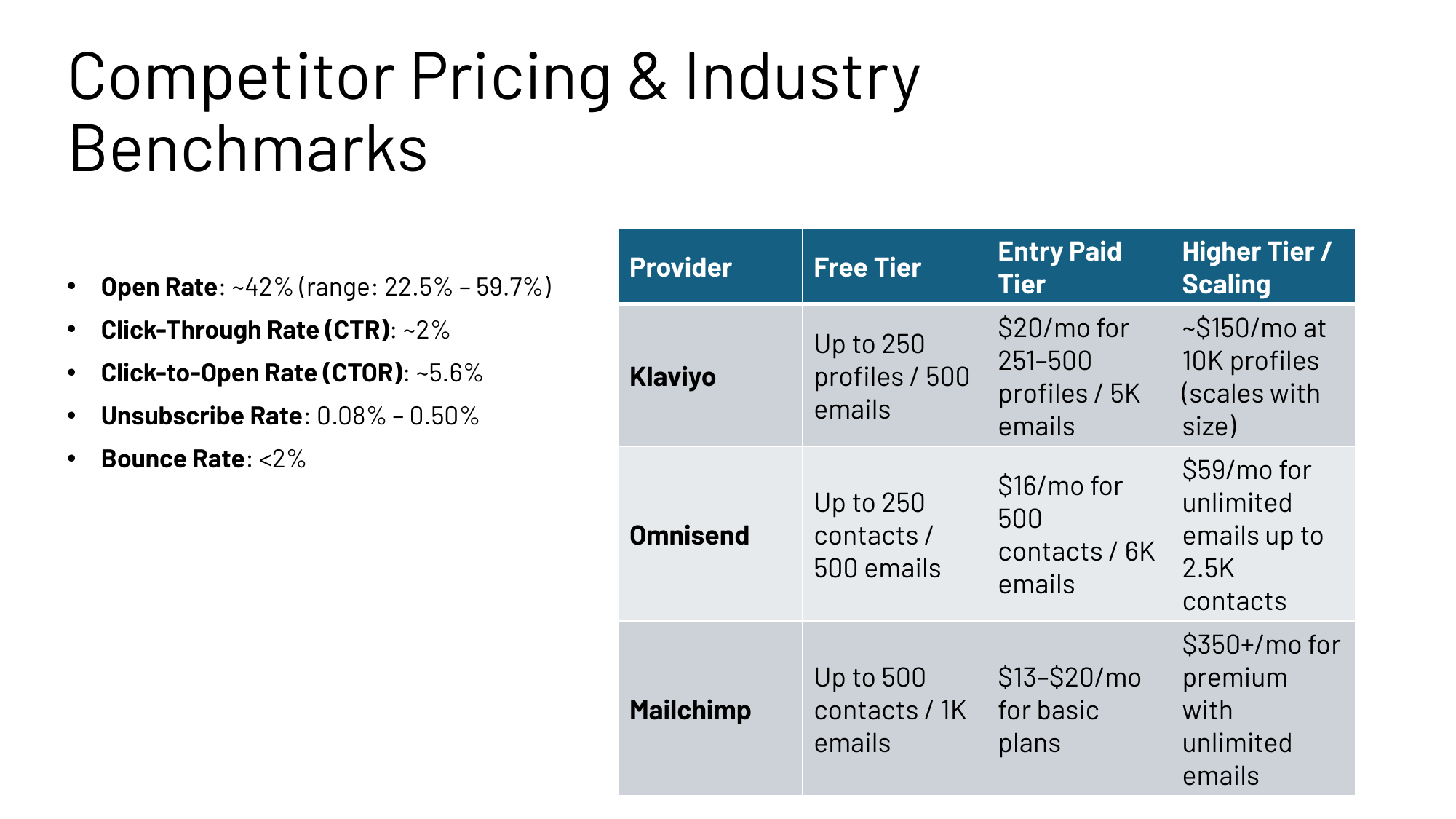

# Competitor Pricing & Industry Benchmarks
| Provider | Free Tier | Entry Paid Tier | Higher Tier / Scaling |
| --- | --- | --- | --- |
| Klaviyo | Up to 250 profiles / 500 emails | $20/mo for 251–500 profiles / 5K emails | ~$150/mo at 10K profiles (scales with size) |
| Omnisend | Up to 250 contacts / 500 emails | $16/mo for 500 contacts / 6K emails | $59/mo for unlimited emails up to 2.5K contacts |
| Mailchimp | Up to 500 contacts / 1K emails | $13–$20/mo for basic plans | $350+/mo for premium with unlimited emails |
Open Rate: ~42% (range: 22.5% – 59.7%)
Click-Through Rate (CTR): ~2%
Click-to-Open Rate (CTOR): ~5.6%
Unsubscribe Rate: 0.08% – 0.50%
Bounce Rate: <2%